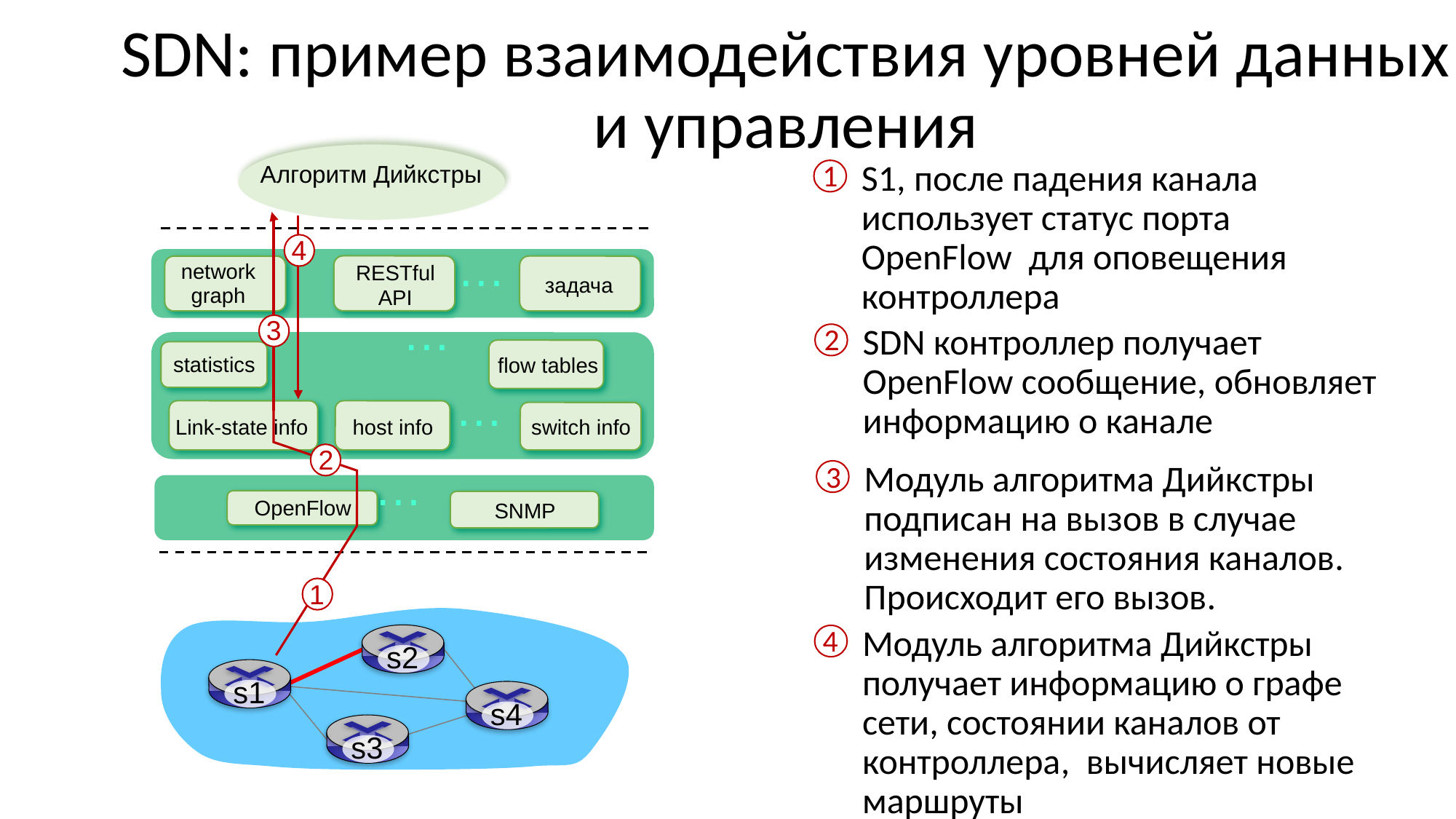

# SDN: пример взаимодействия уровней данных и управления

1

S1, после падения канала использует статус порта OpenFlow  для оповещения контроллера
Алгоритм Дийкстры

3

4

…

network graph

RESTful
API

задача
…
2

SDN контроллер получает OpenFlow сообщение, обновляет информацию о канале

flow tables

statistics
…

Link-state info

host info

switch info

2

…
3

Модуль алгоритма Дийкстры подписан на вызов в случае изменения состояния каналов.  Происходит его вызов.

OpenFlow

SNMP

1

4

Модуль алгоритма Дийкстры получает информацию о графе сети, состоянии каналов от контроллера,  вычисляет новые маршруты

s2

s1

s4

s3